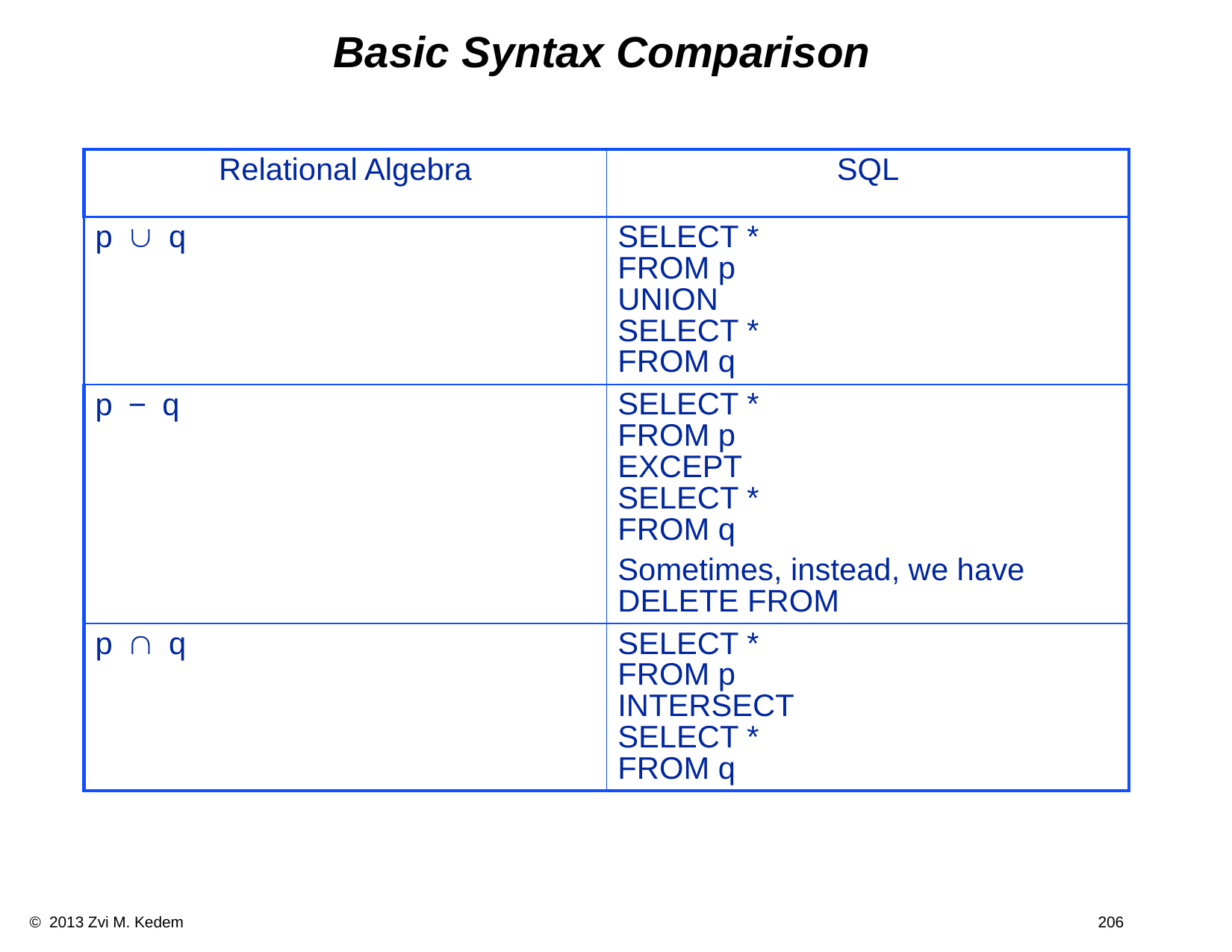

# Basic Syntax Comparison
| Relational Algebra | SQL |
| --- | --- |
| p ∪ q | SELECT \* FROM p UNION SELECT \* FROM q |
| p − q | SELECT \* FROM p EXCEPT SELECT \* FROM q Sometimes, instead, we have DELETE FROM |
| p ∩ q | SELECT \* FROM p INTERSECT SELECT \* FROM q |